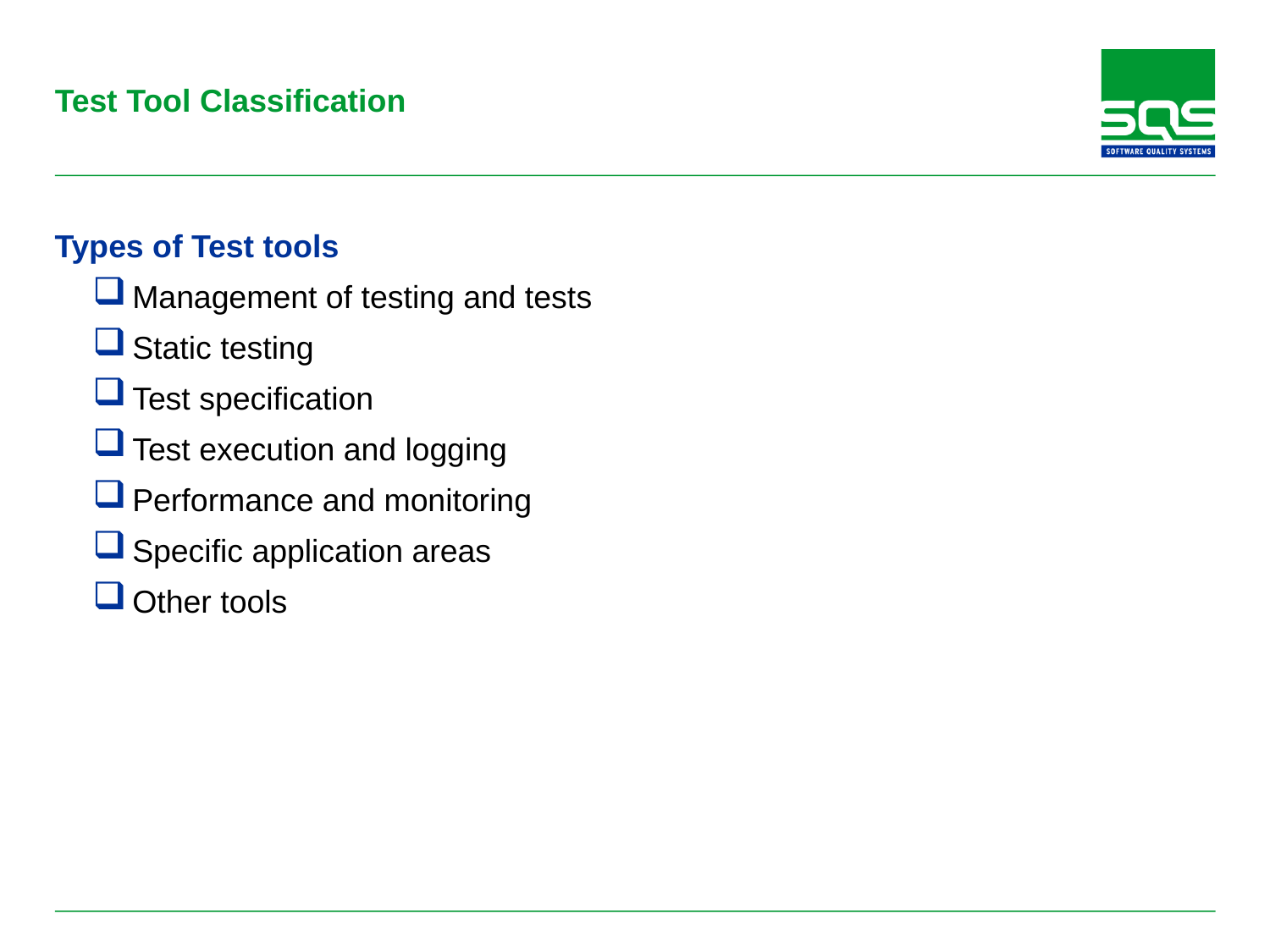

# Test Tool Classification
Types of Test tools
Management of testing and tests
Static testing
Test specification
Test execution and logging
Performance and monitoring
Specific application areas
Other tools